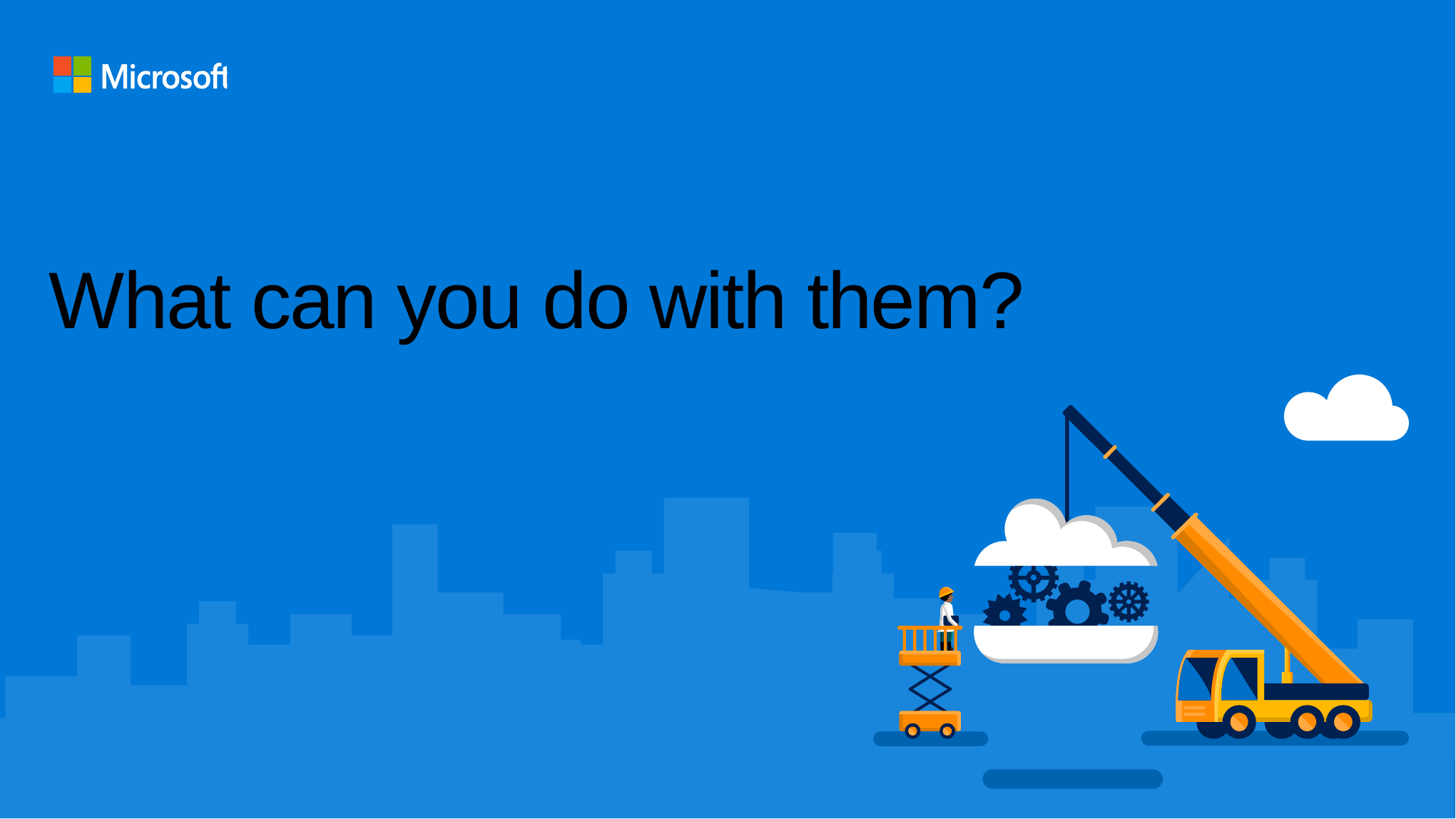

# What can you do with them?